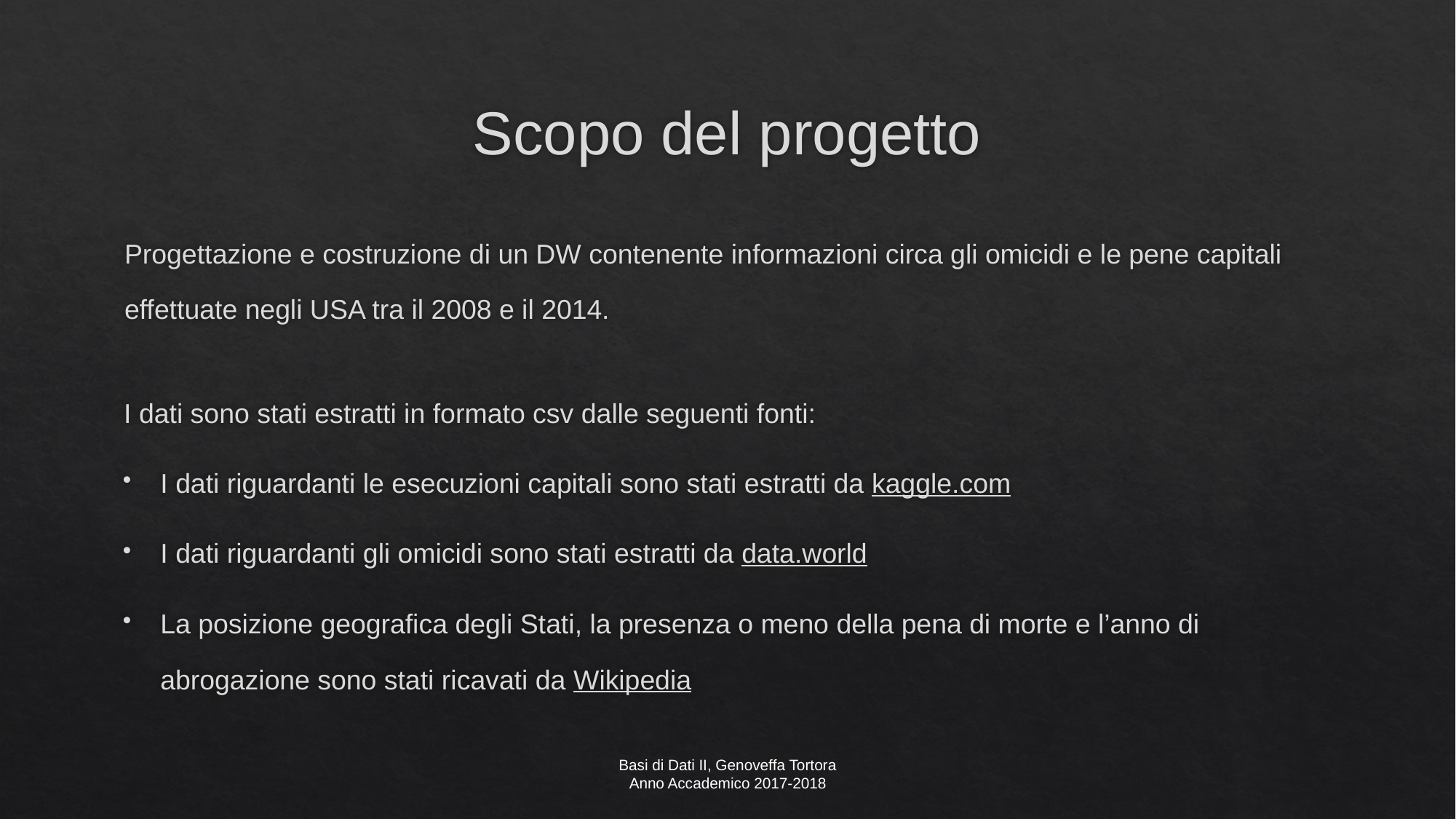

# Scopo del progetto
Progettazione e costruzione di un DW contenente informazioni circa gli omicidi e le pene capitali effettuate negli USA tra il 2008 e il 2014.
I dati sono stati estratti in formato csv dalle seguenti fonti:
I dati riguardanti le esecuzioni capitali sono stati estratti da kaggle.com
I dati riguardanti gli omicidi sono stati estratti da data.world
La posizione geografica degli Stati, la presenza o meno della pena di morte e l’anno di abrogazione sono stati ricavati da Wikipedia
Basi di Dati II, Genoveffa Tortora
Anno Accademico 2017-2018